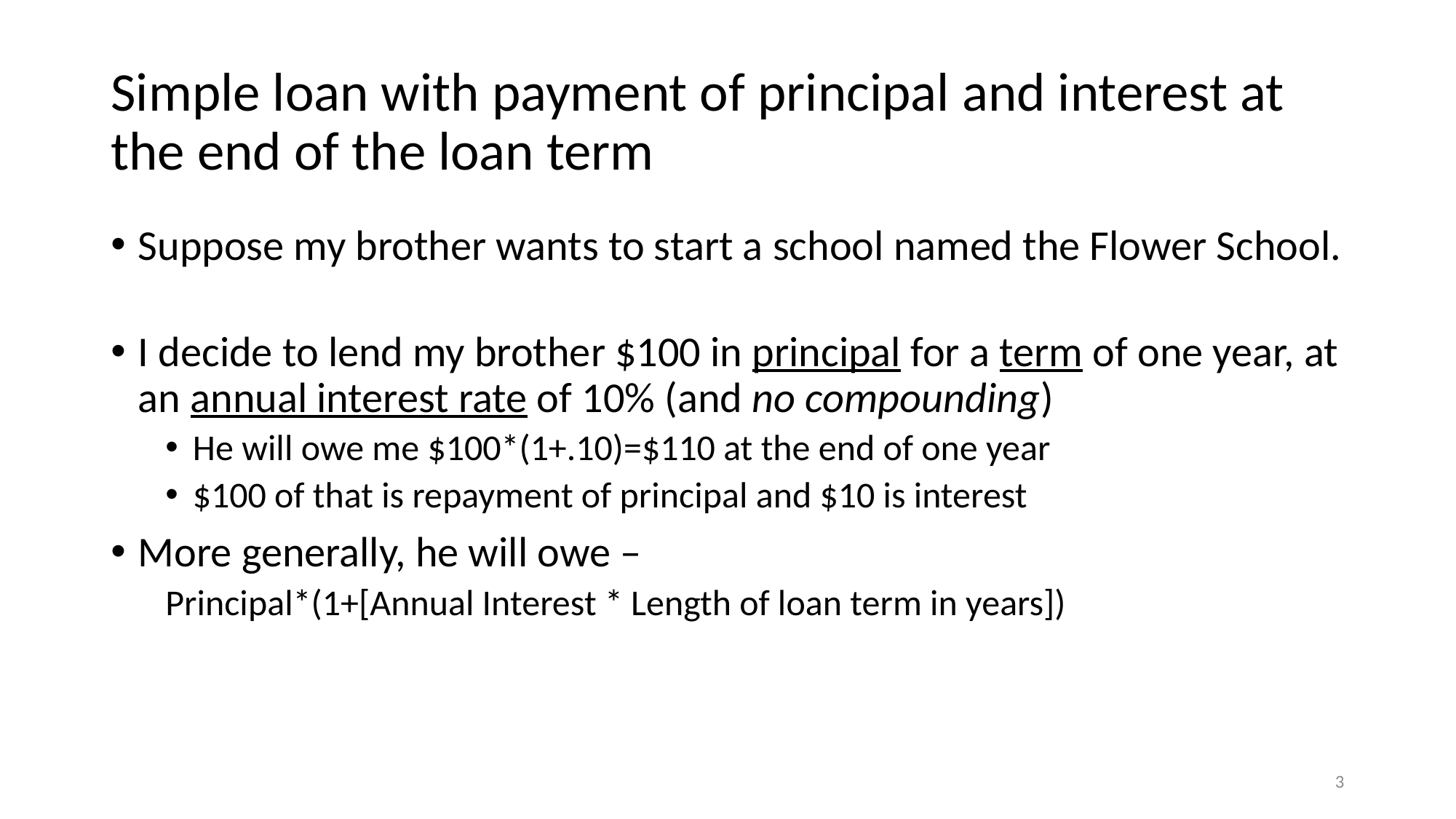

# Simple loan with payment of principal and interest at the end of the loan term
Suppose my brother wants to start a school named the Flower School.
I decide to lend my brother $100 in principal for a term of one year, at an annual interest rate of 10% (and no compounding)
He will owe me $100*(1+.10)=$110 at the end of one year
$100 of that is repayment of principal and $10 is interest
More generally, he will owe –
Principal*(1+[Annual Interest * Length of loan term in years])

3